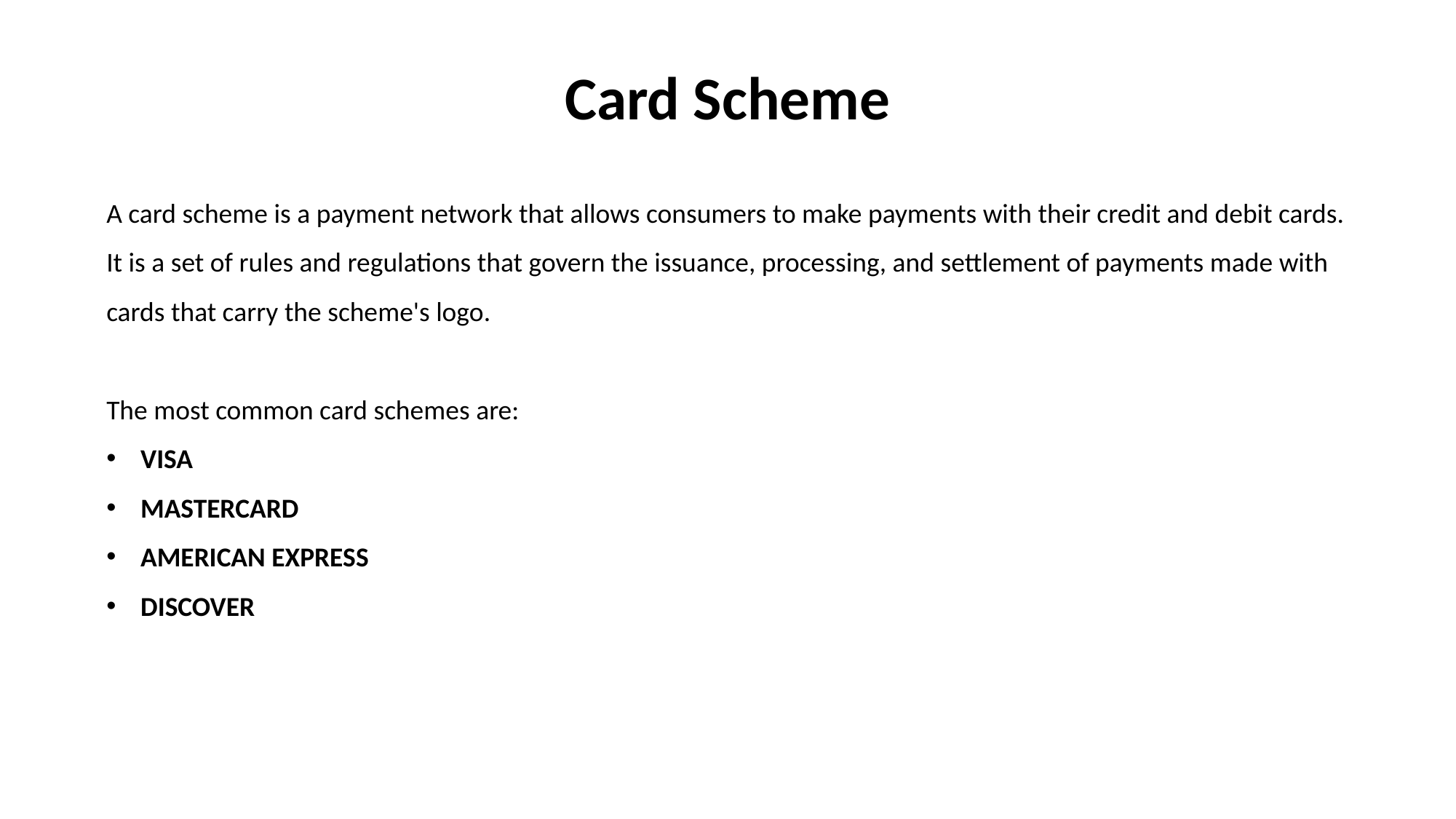

Card Scheme
A card scheme is a payment network that allows consumers to make payments with their credit and debit cards. It is a set of rules and regulations that govern the issuance, processing, and settlement of payments made with cards that carry the scheme's logo.

The most common card schemes are:
VISA
MASTERCARD
AMERICAN EXPRESS
DISCOVER